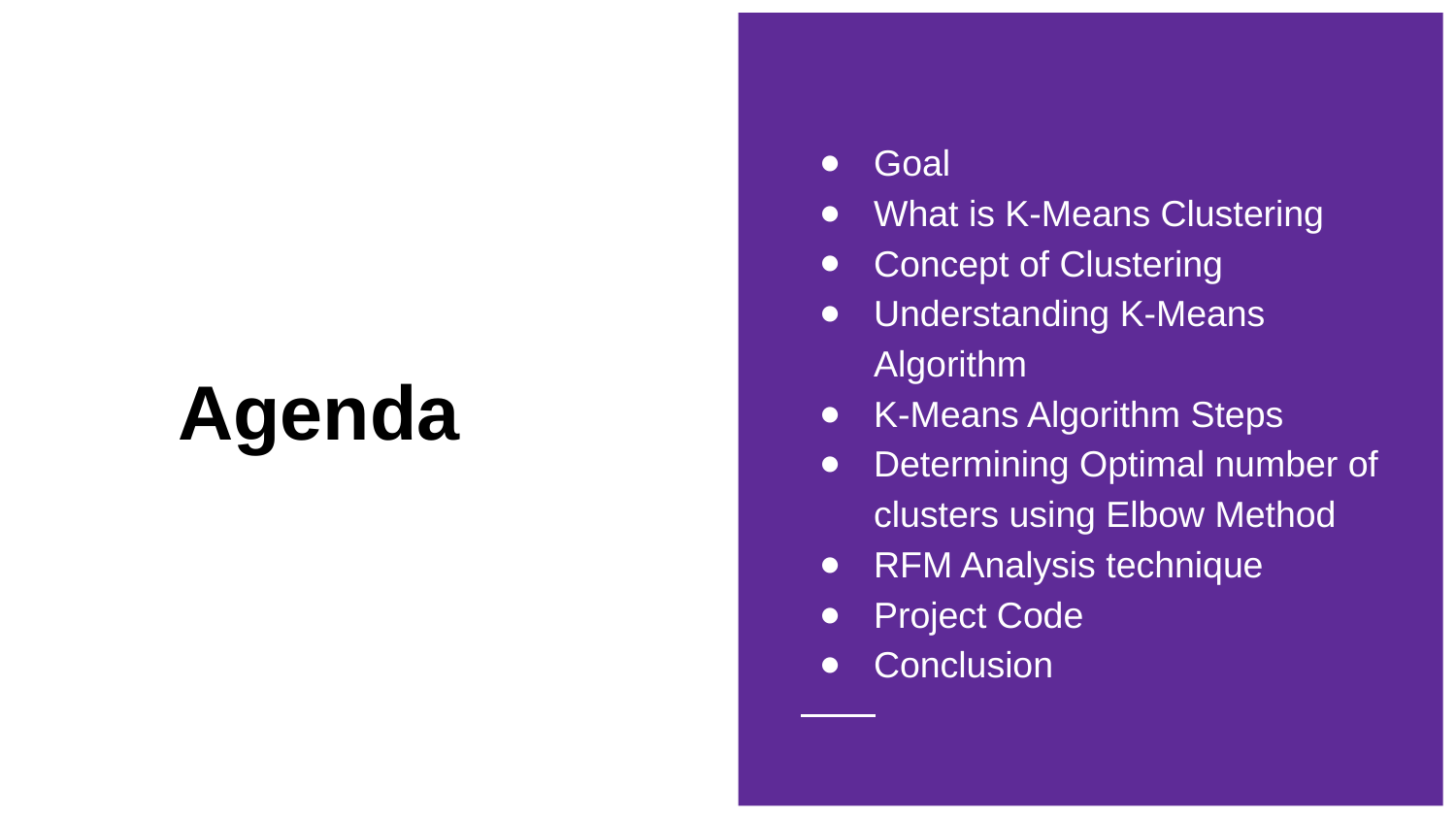

Goal
What is K-Means Clustering
Concept of Clustering
Understanding K-Means Algorithm
K-Means Algorithm Steps
Determining Optimal number of clusters using Elbow Method
RFM Analysis technique
Project Code
Conclusion
# Agenda